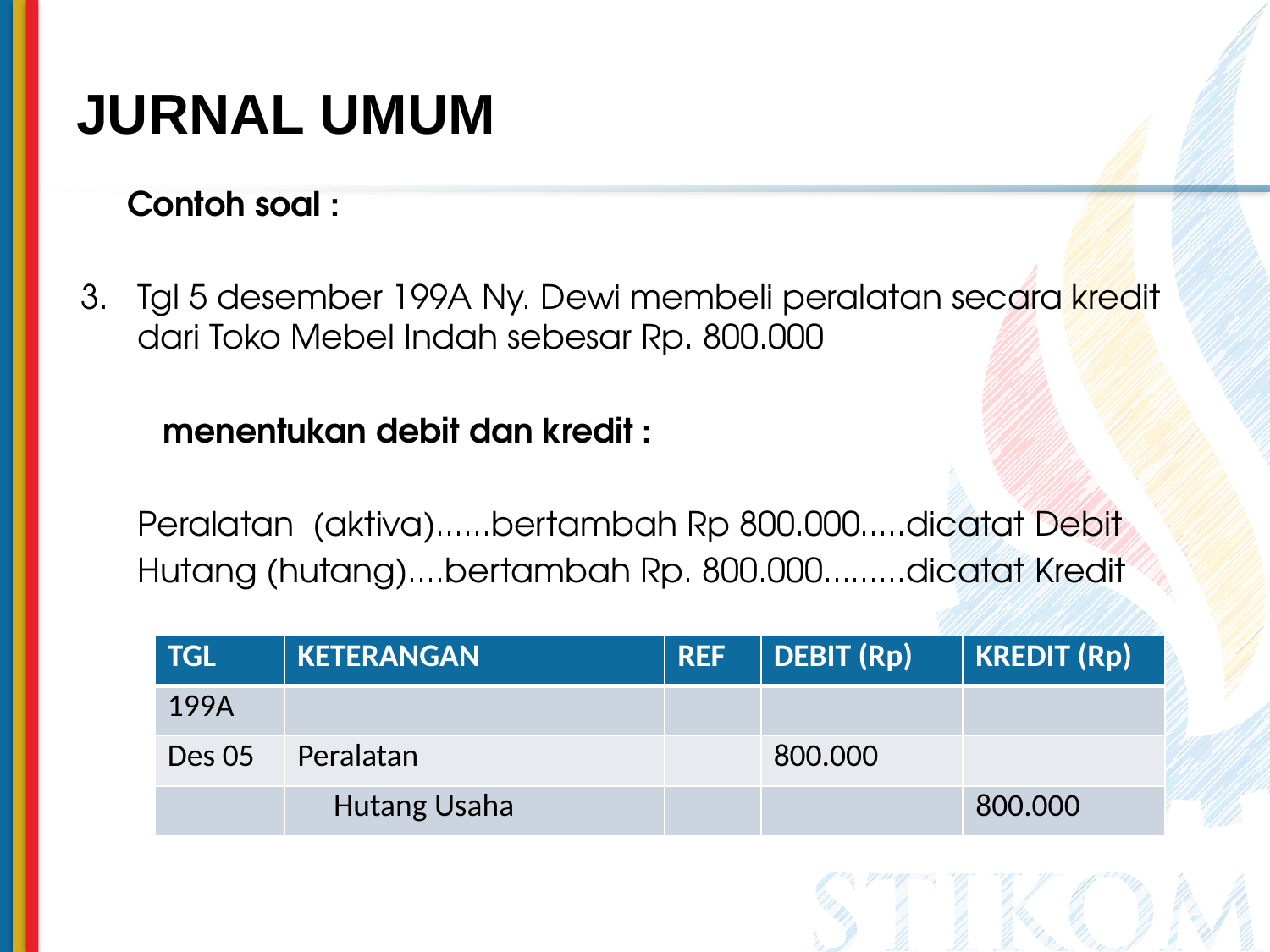

# JURNAL UMUM
Contoh soal :

3.	Tgl 5 desember 199A Ny. Dewi membeli peralatan secara kredit dari Toko Mebel Indah sebesar Rp. 800.000

	menentukan debit dan kredit :

	Peralatan  (aktiva)......bertambah Rp 800.000.....dicatat Debit
	Hutang (hutang)....bertambah Rp. 800.000.........dicatat Kredit

| TGL | KETERANGAN | REF | DEBIT (Rp) | KREDIT (Rp) |
| --- | --- | --- | --- | --- |
| 199A |  |  |  |  |
| Des 05 | Peralatan |  | 800.000 |  |
|  | Hutang Usaha |  |  | 800.000 |